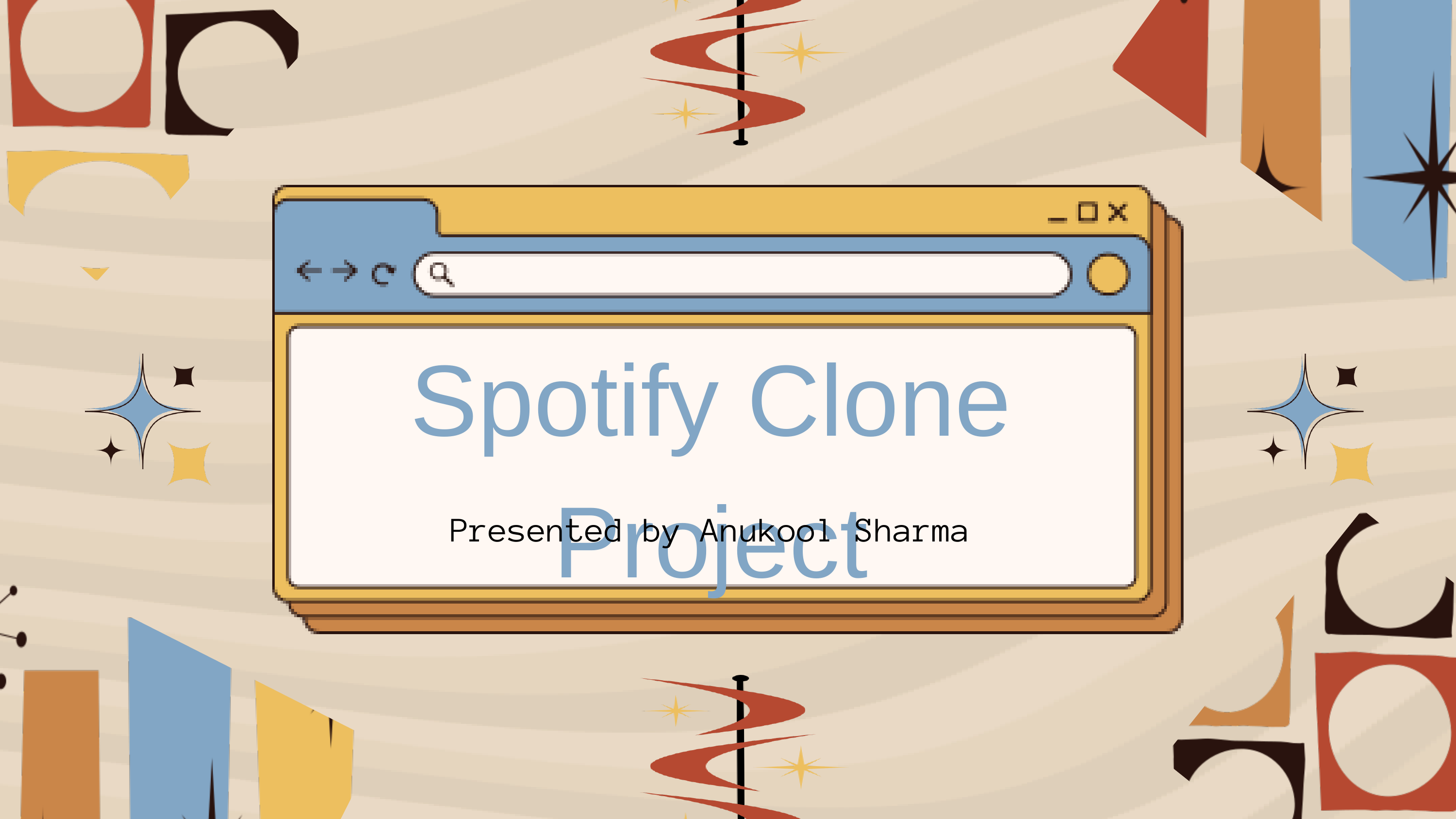

Spotify Clone Project

Presented by Anukool Sharma